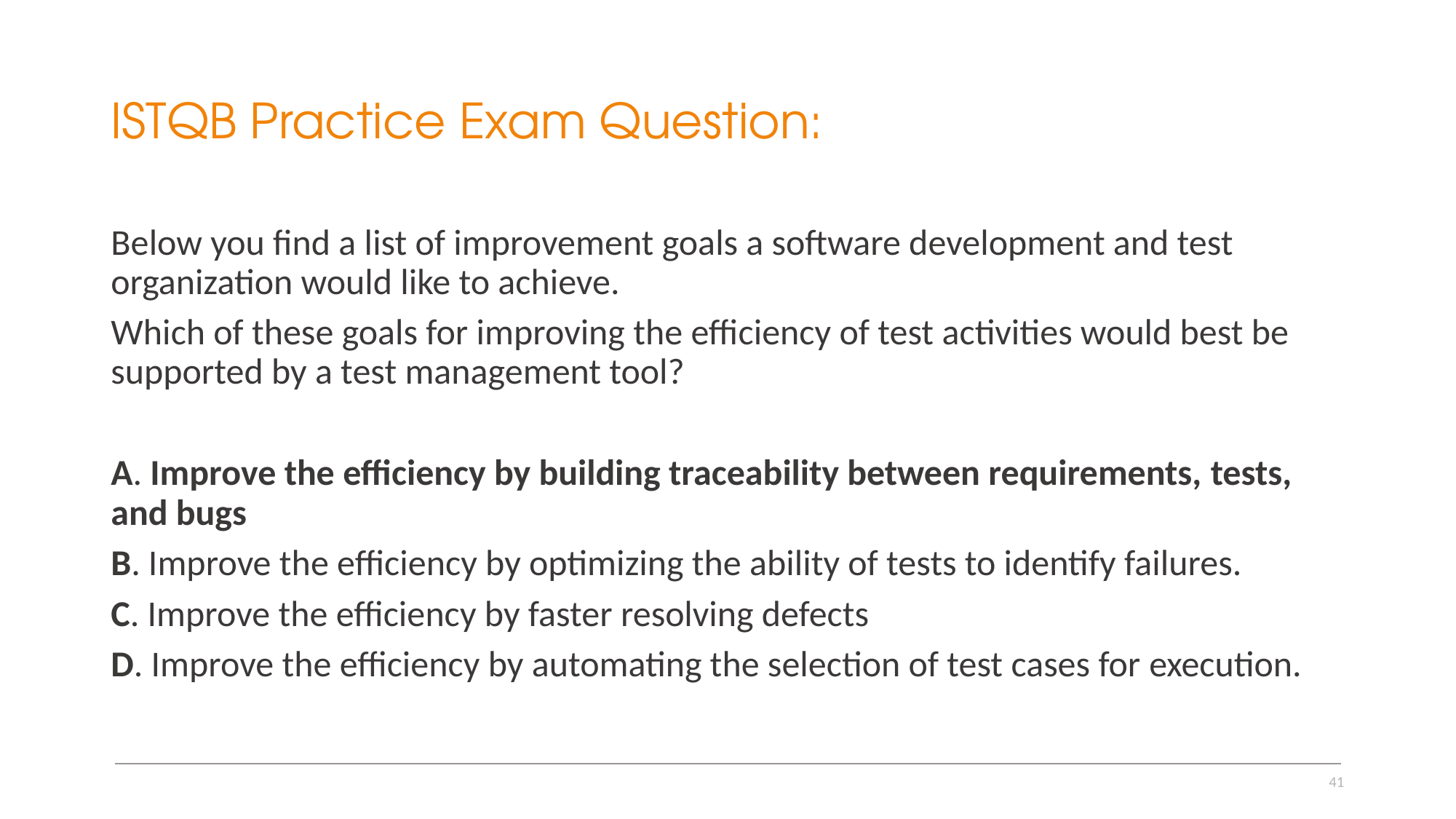

# ISTQB Practice Exam Question:
Below you find a list of improvement goals a software development and test organization would like to achieve.
Which of these goals for improving the efficiency of test activities would best be supported by a test management tool?

A. Improve the efficiency by building traceability between requirements, tests, and bugs
B. Improve the efficiency by optimizing the ability of tests to identify failures.
C. Improve the efficiency by faster resolving defects
D. Improve the efficiency by automating the selection of test cases for execution.

41